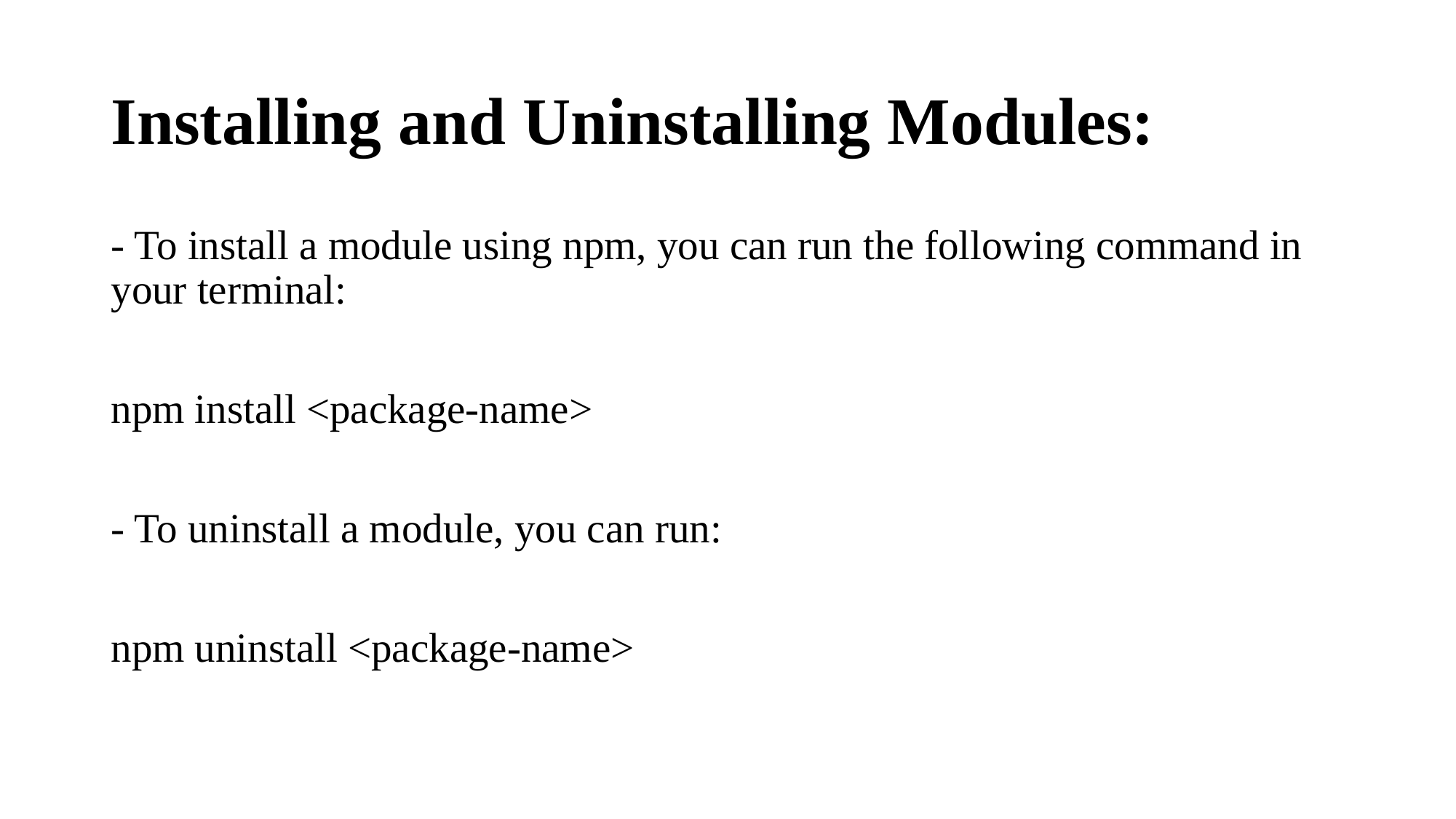

# Installing and Uninstalling Modules:
- To install a module using npm, you can run the following command in your terminal:

npm install <package-name>

- To uninstall a module, you can run:

npm uninstall <package-name>